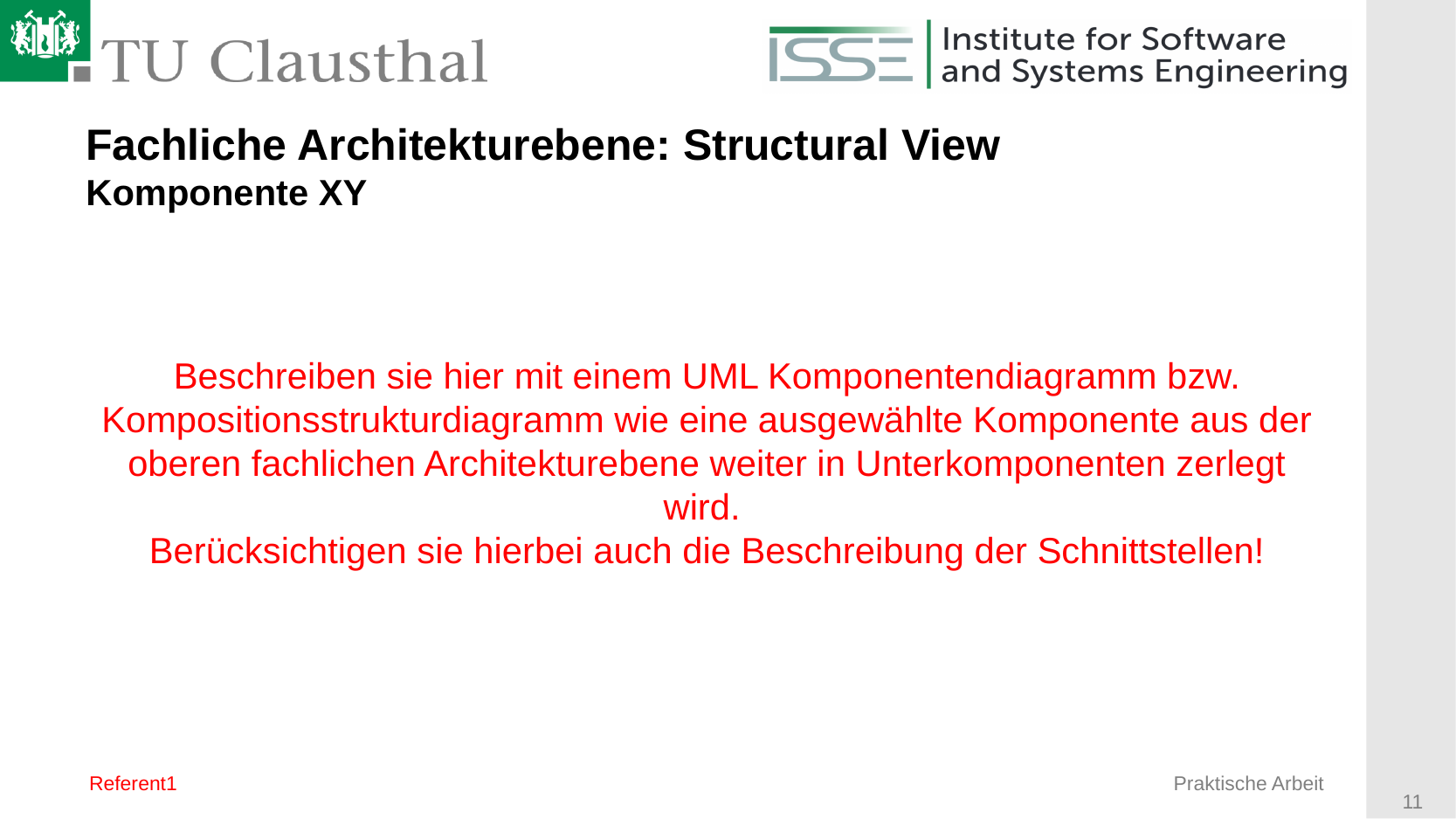

# Fachliche Architekturebene: Structural View Komponente XY
Beschreiben sie hier mit einem UML Komponentendiagramm bzw. Kompositionsstrukturdiagramm wie eine ausgewählte Komponente aus der oberen fachlichen Architekturebene weiter in Unterkomponenten zerlegt wird.
Berücksichtigen sie hierbei auch die Beschreibung der Schnittstellen!